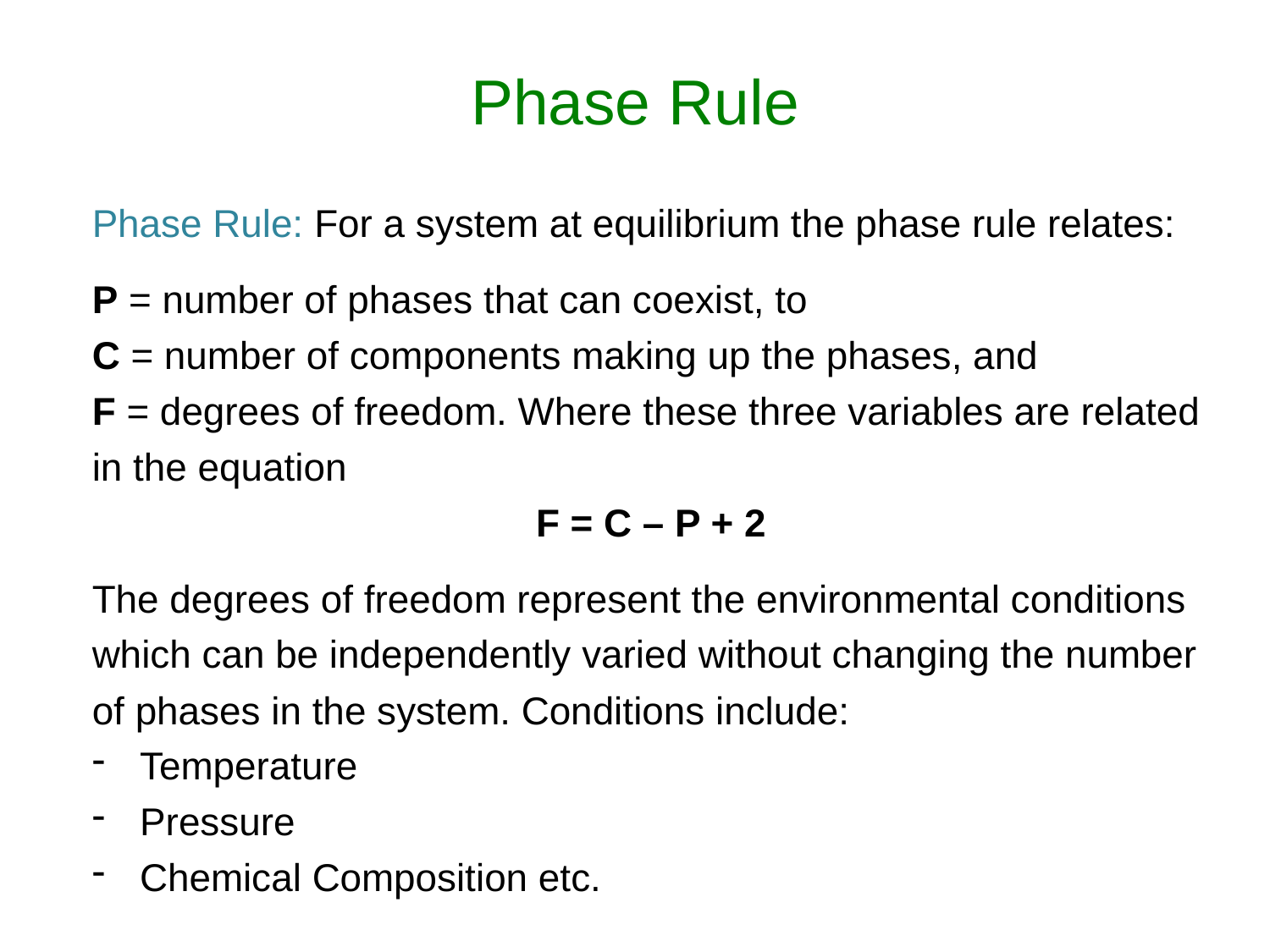

# Phase Rule
Phase Rule: For a system at equilibrium the phase rule relates:

P = number of phases that can coexist, to
C = number of components making up the phases, and
F = degrees of freedom. Where these three variables are related in the equation
F = C – P + 2

The degrees of freedom represent the environmental conditions which can be independently varied without changing the number of phases in the system. Conditions include:
Temperature
Pressure
Chemical Composition etc.